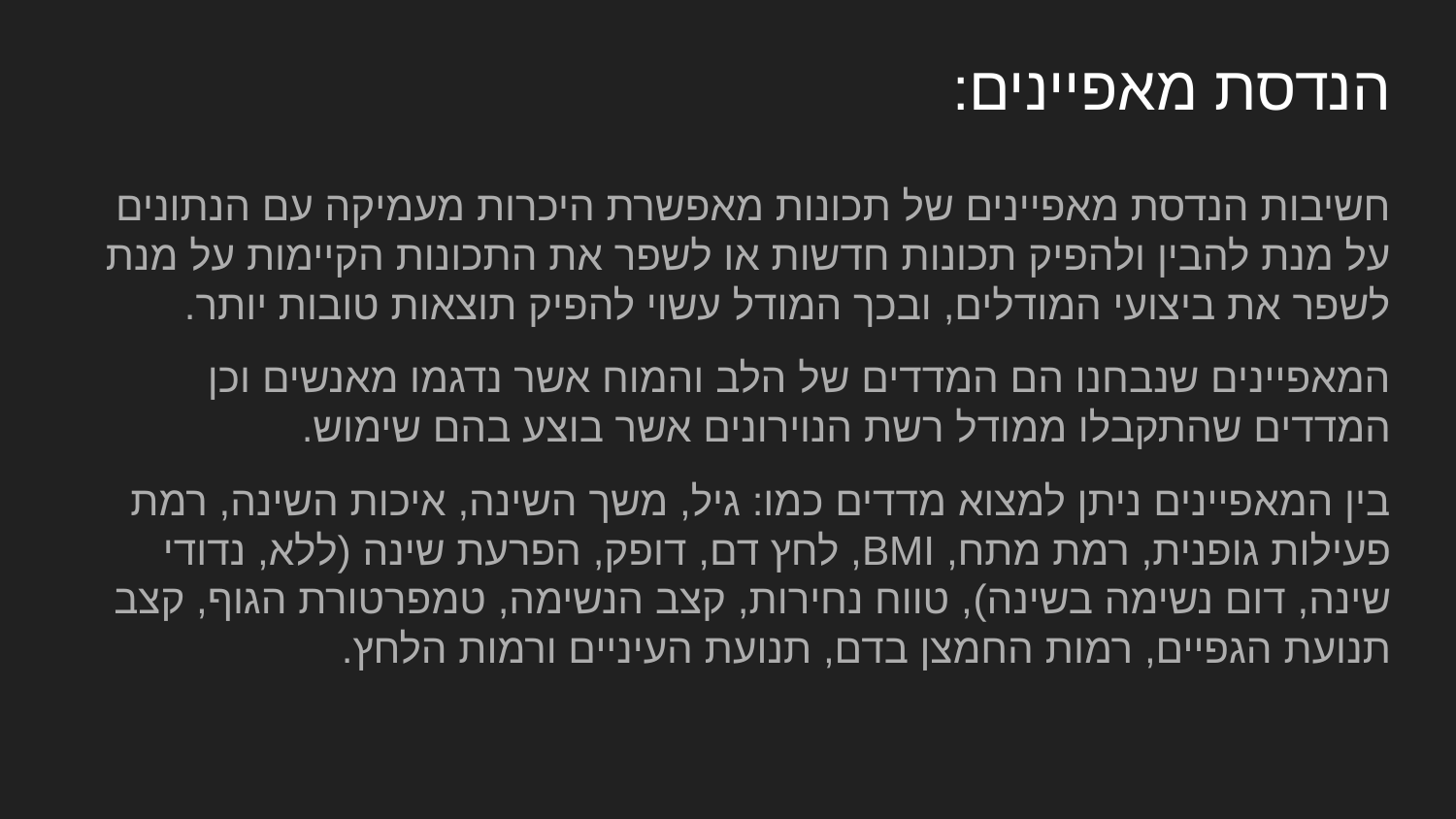

# הנדסת מאפיינים:
חשיבות הנדסת מאפיינים של תכונות מאפשרת היכרות מעמיקה עם הנתונים על מנת להבין ולהפיק תכונות חדשות או לשפר את התכונות הקיימות על מנת לשפר את ביצועי המודלים, ובכך המודל עשוי להפיק תוצאות טובות יותר.
המאפיינים שנבחנו הם המדדים של הלב והמוח אשר נדגמו מאנשים וכן המדדים שהתקבלו ממודל רשת הנוירונים אשר בוצע בהם שימוש.
בין המאפיינים ניתן למצוא מדדים כמו: גיל, משך השינה, איכות השינה, רמת פעילות גופנית, רמת מתח, BMI, לחץ דם, דופק, הפרעת שינה (ללא, נדודי שינה, דום נשימה בשינה), טווח נחירות, קצב הנשימה, טמפרטורת הגוף, קצב תנועת הגפיים, רמות החמצן בדם, תנועת העיניים ורמות הלחץ.